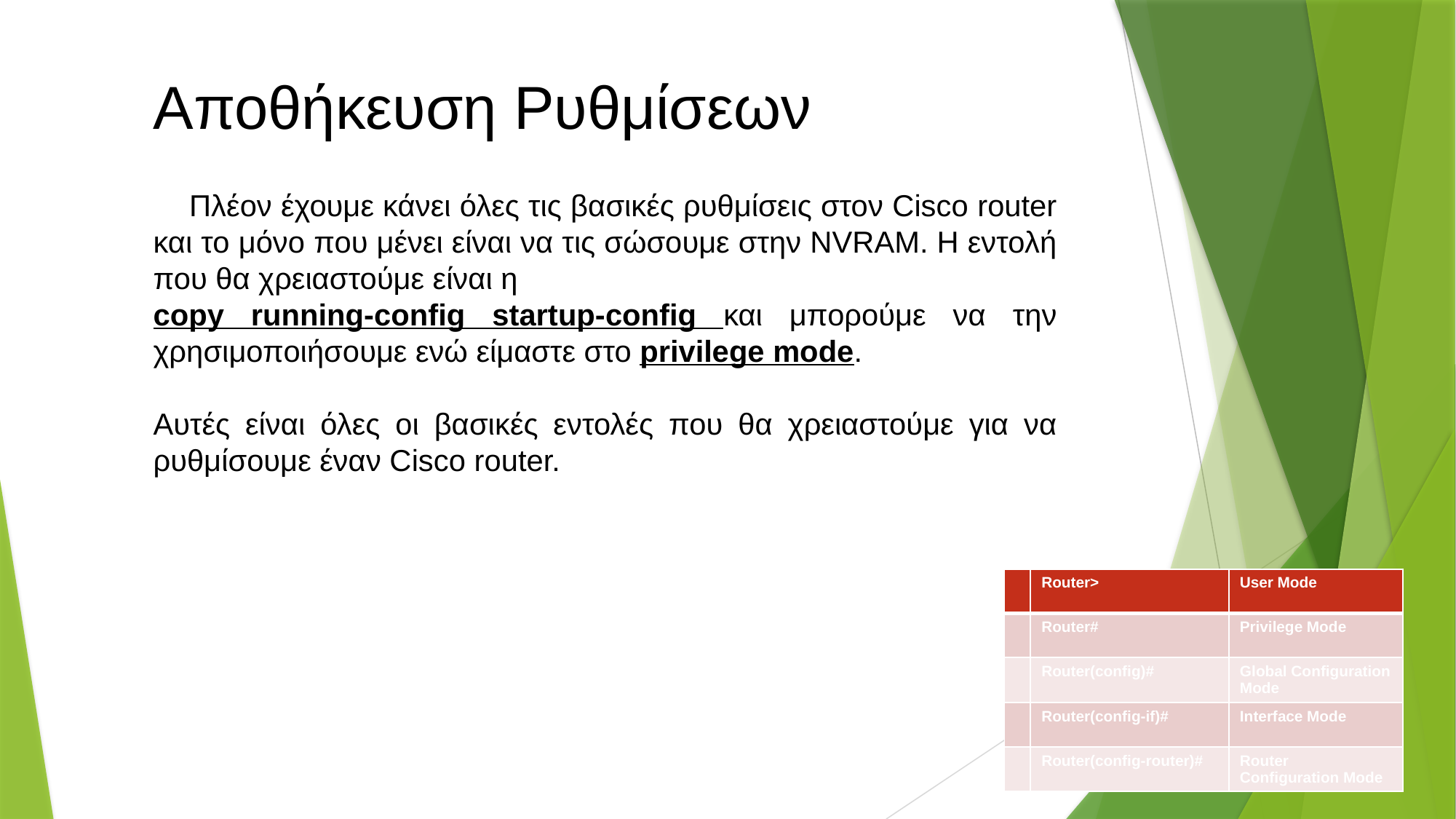

Αποθήκευση Ρυθμίσεων
    Πλέον έχουμε κάνει όλες τις βασικές ρυθμίσεις στον Cisco router και το μόνο που μένει είναι να τις σώσουμε στην NVRAM. Η εντολή που θα χρειαστούμε είναι η
copy running-config startup-config και μπορούμε να την χρησιμοποιήσουμε ενώ είμαστε στο privilege mode.

Αυτές είναι όλες οι βασικές εντολές που θα χρειαστούμε για να ρυθμίσουμε έναν Cisco router.
|  | Router> | User Mode |
| --- | --- | --- |
|  | Router# | Privilege Mode |
|  | Router(config)# | Global Configuration Mode |
|  | Router(config-if)# | Interface Mode |
|  | Router(config-router)# | Router Configuration Mode |